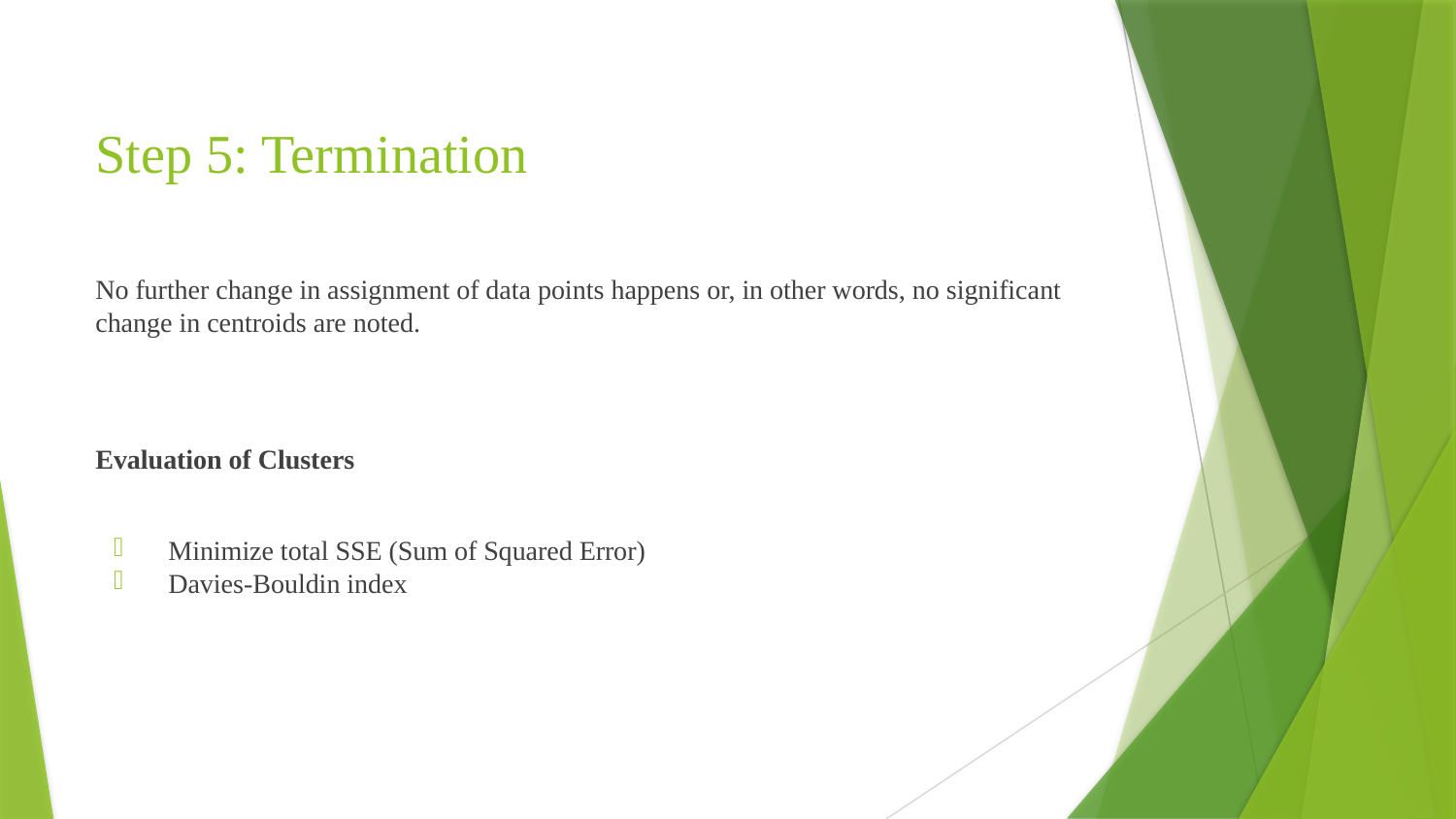

# Step 5: Termination
No further change in assignment of data points happens or, in other words, no significant change in centroids are noted.

Evaluation of Clusters

Minimize total SSE (Sum of Squared Error)
Davies-Bouldin index